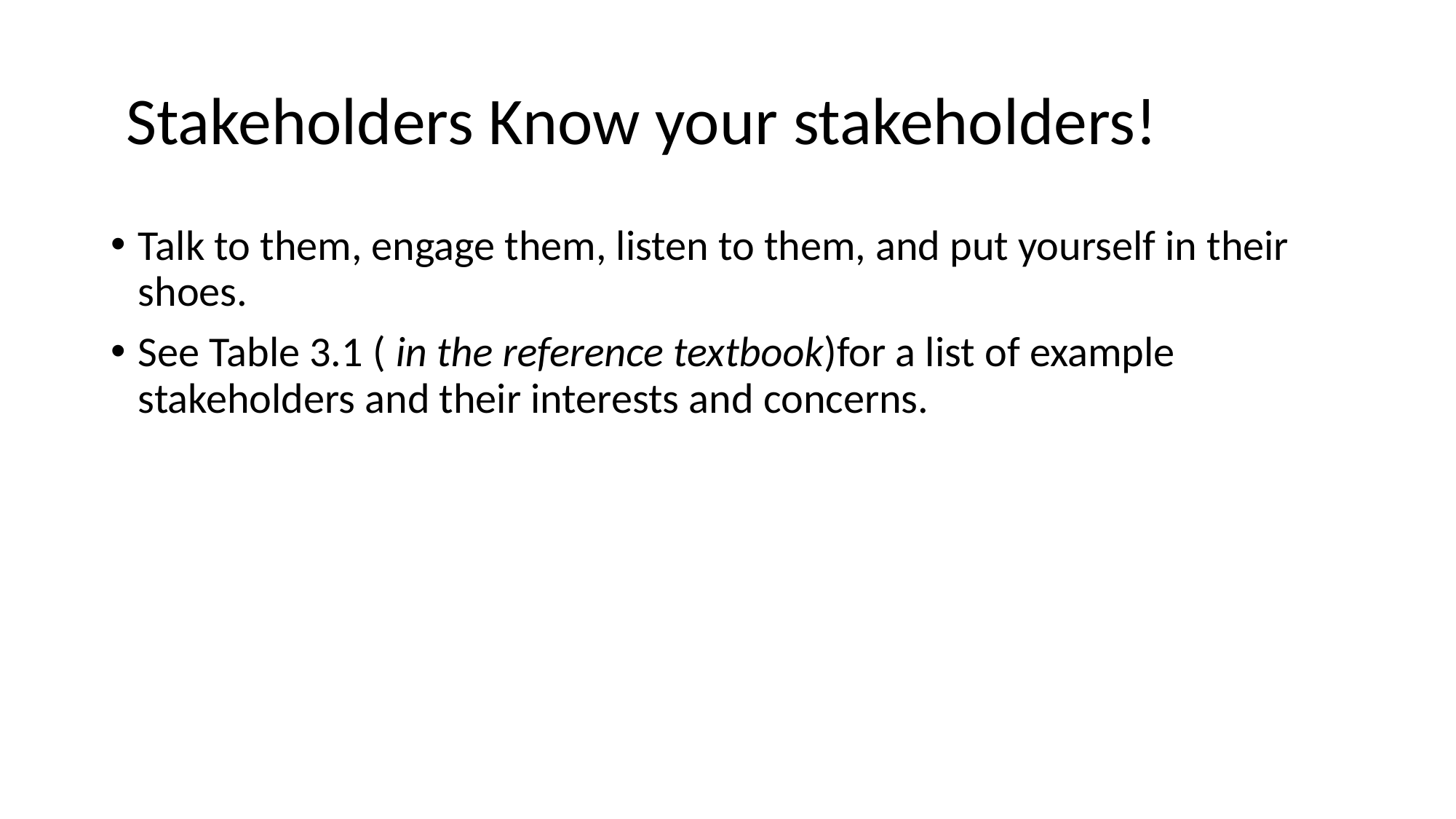

# Stakeholders Know your stakeholders!
Talk to them, engage them, listen to them, and put yourself in their shoes.
See Table 3.1 ( in the reference textbook)for a list of example stakeholders and their interests and concerns.